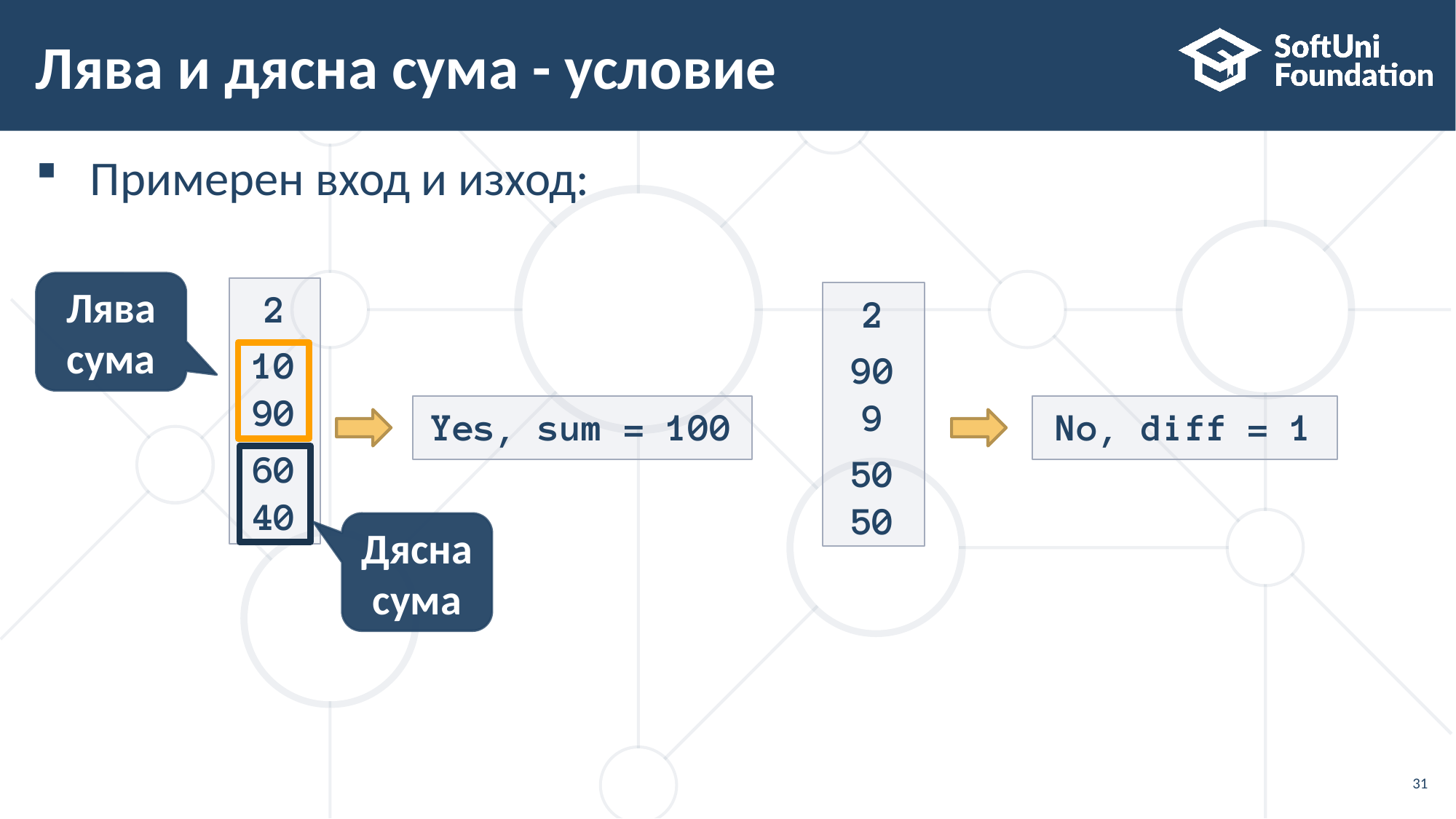

# Лява и дясна сума - условие
Примерен вход и изход:
Лява сума
2
10
90
60
40
2
90
9
50
50

Yes, sum = 100
No, diff = 1

Дясна сума
31